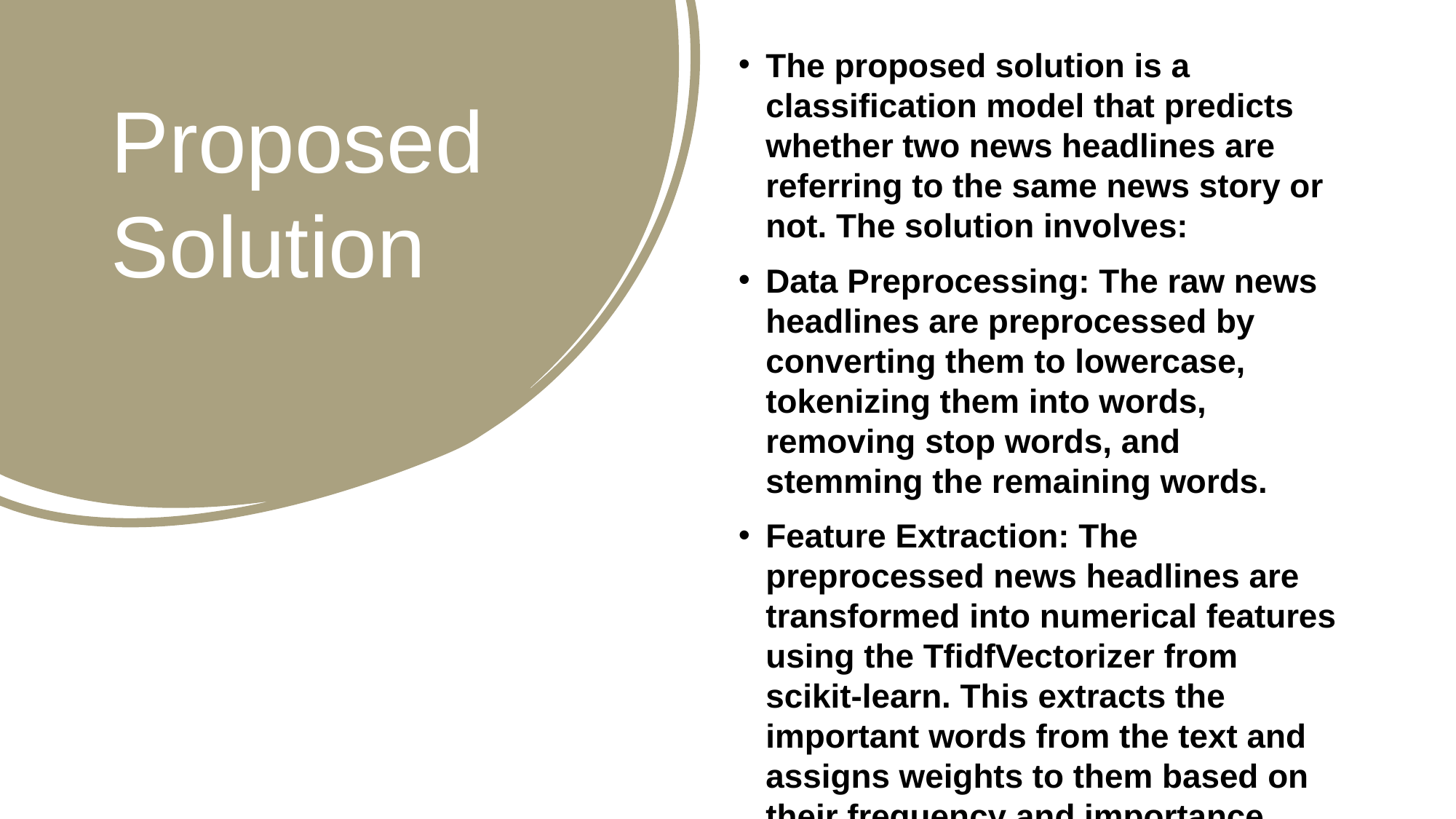

The proposed solution is a classification model that predicts whether two news headlines are referring to the same news story or not. The solution involves:
Data Preprocessing: The raw news headlines are preprocessed by converting them to lowercase, tokenizing them into words, removing stop words, and stemming the remaining words.
Feature Extraction: The preprocessed news headlines are transformed into numerical features using the TfidfVectorizer from scikit-learn. This extracts the important words from the text and assigns weights to them based on their frequency and importance.
Model Training: The logistic regression algorithm is used to train the classification model on the extracted features and corresponding labels (i.e., whether two headlines are the same or not).
Model Evaluation: The trained model is evaluated on a validation set to measure its accuracy.
Prediction: Finally, the trained model is used to predict whether the test set headlines refer to the same news story or not.
# Proposed Solution